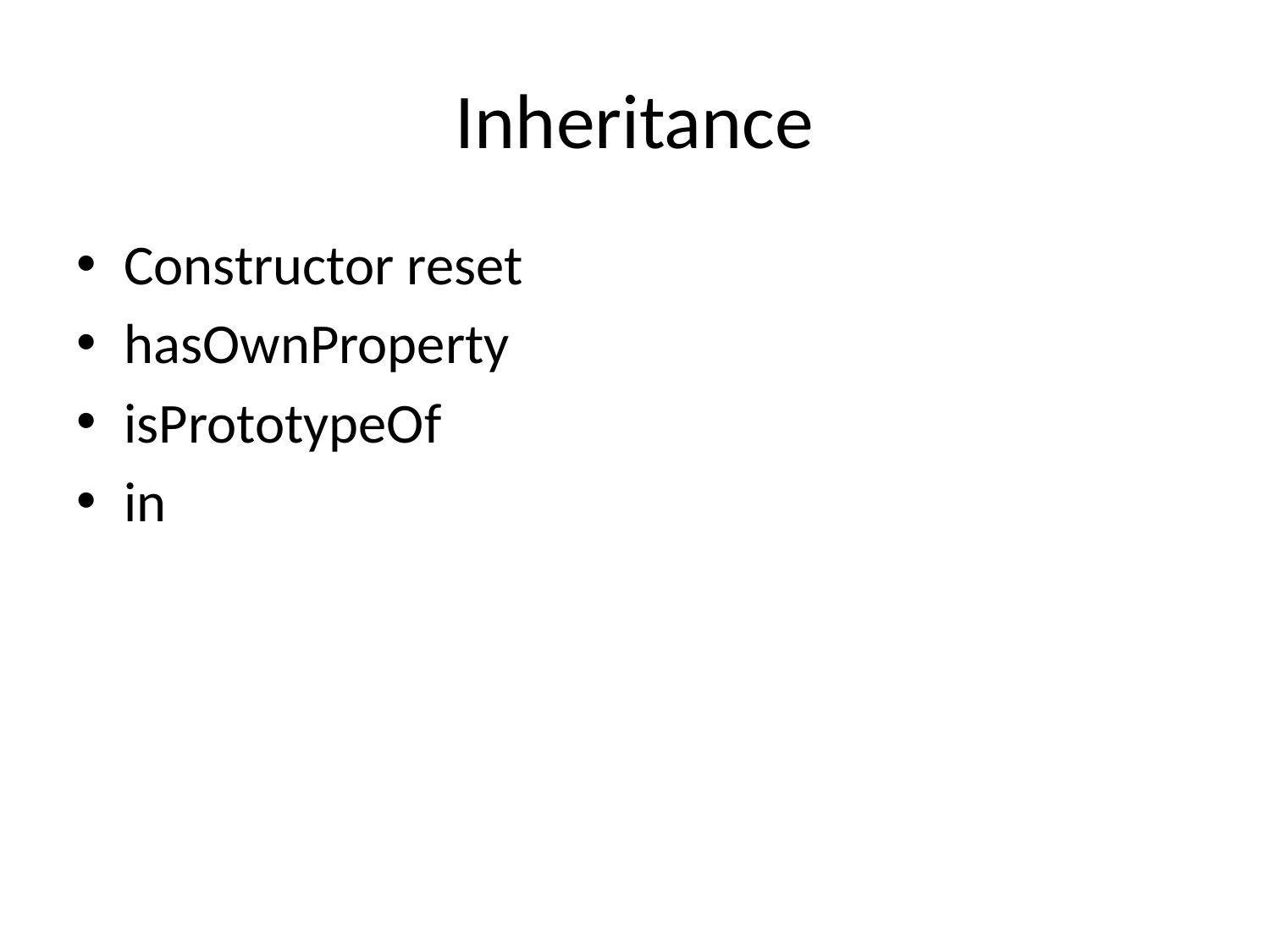

# Inheritance
Constructor reset
hasOwnProperty
isPrototypeOf
in